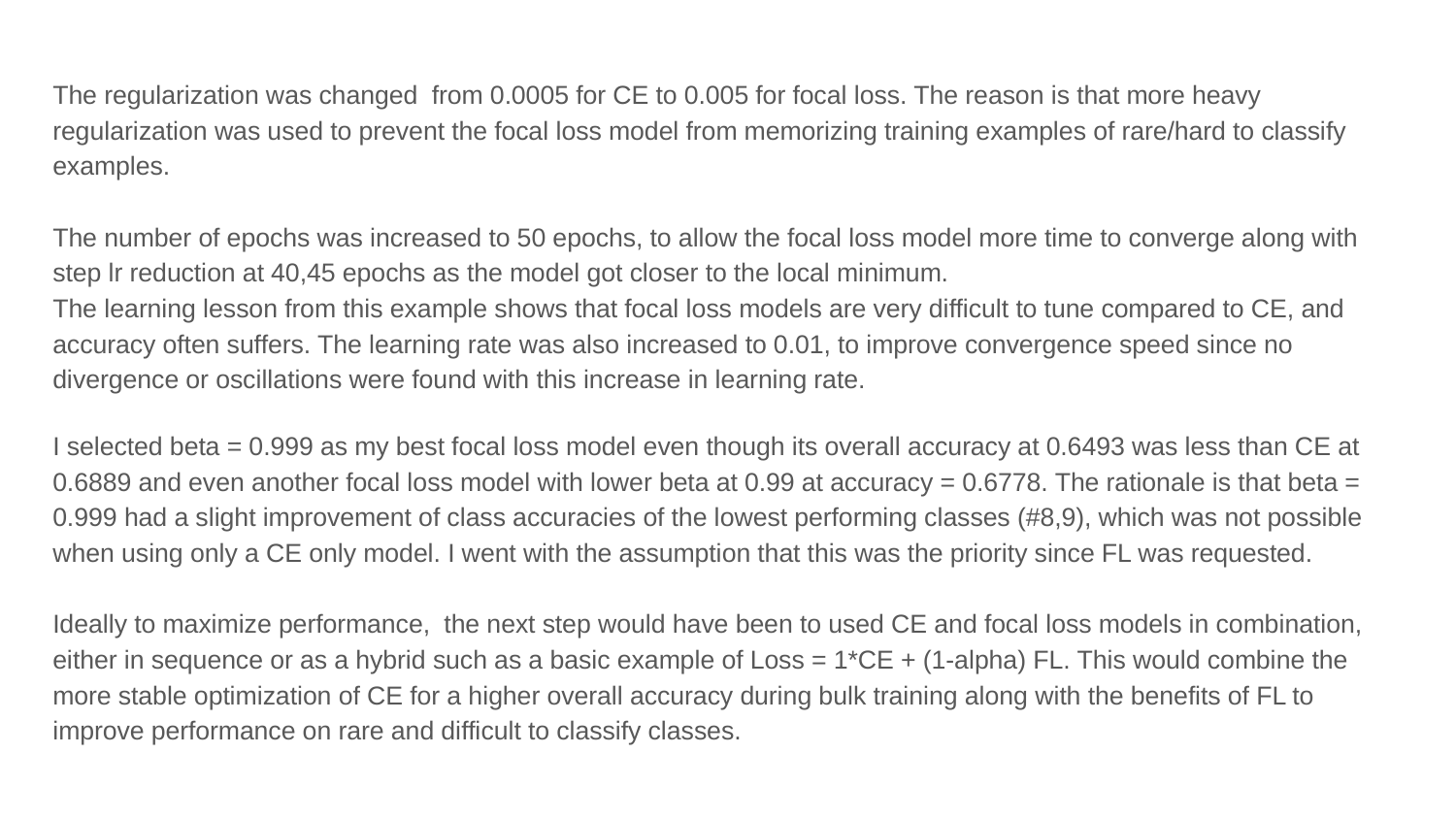

The regularization was changed  from 0.0005 for CE to 0.005 for focal loss. The reason is that more heavy regularization was used to prevent the focal loss model from memorizing training examples of rare/hard to classify examples.

The number of epochs was increased to 50 epochs, to allow the focal loss model more time to converge along with step lr reduction at 40,45 epochs as the model got closer to the local minimum.
The learning lesson from this example shows that focal loss models are very difficult to tune compared to CE, and accuracy often suffers. The learning rate was also increased to 0.01, to improve convergence speed since no divergence or oscillations were found with this increase in learning rate.

I selected beta = 0.999 as my best focal loss model even though its overall accuracy at 0.6493 was less than CE at 0.6889 and even another focal loss model with lower beta at 0.99 at accuracy = 0.6778. The rationale is that beta = 0.999 had a slight improvement of class accuracies of the lowest performing classes (#8,9), which was not possible when using only a CE only model. I went with the assumption that this was the priority since FL was requested.

	Ideally to maximize performance,  the next step would have been to used CE and focal loss models in combination, either in sequence or as a hybrid such as a basic example of Loss = 1*CE + (1-alpha) FL. This would combine the more stable optimization of CE for a higher overall accuracy during bulk training along with the benefits of FL to improve performance on rare and difficult to classify classes.